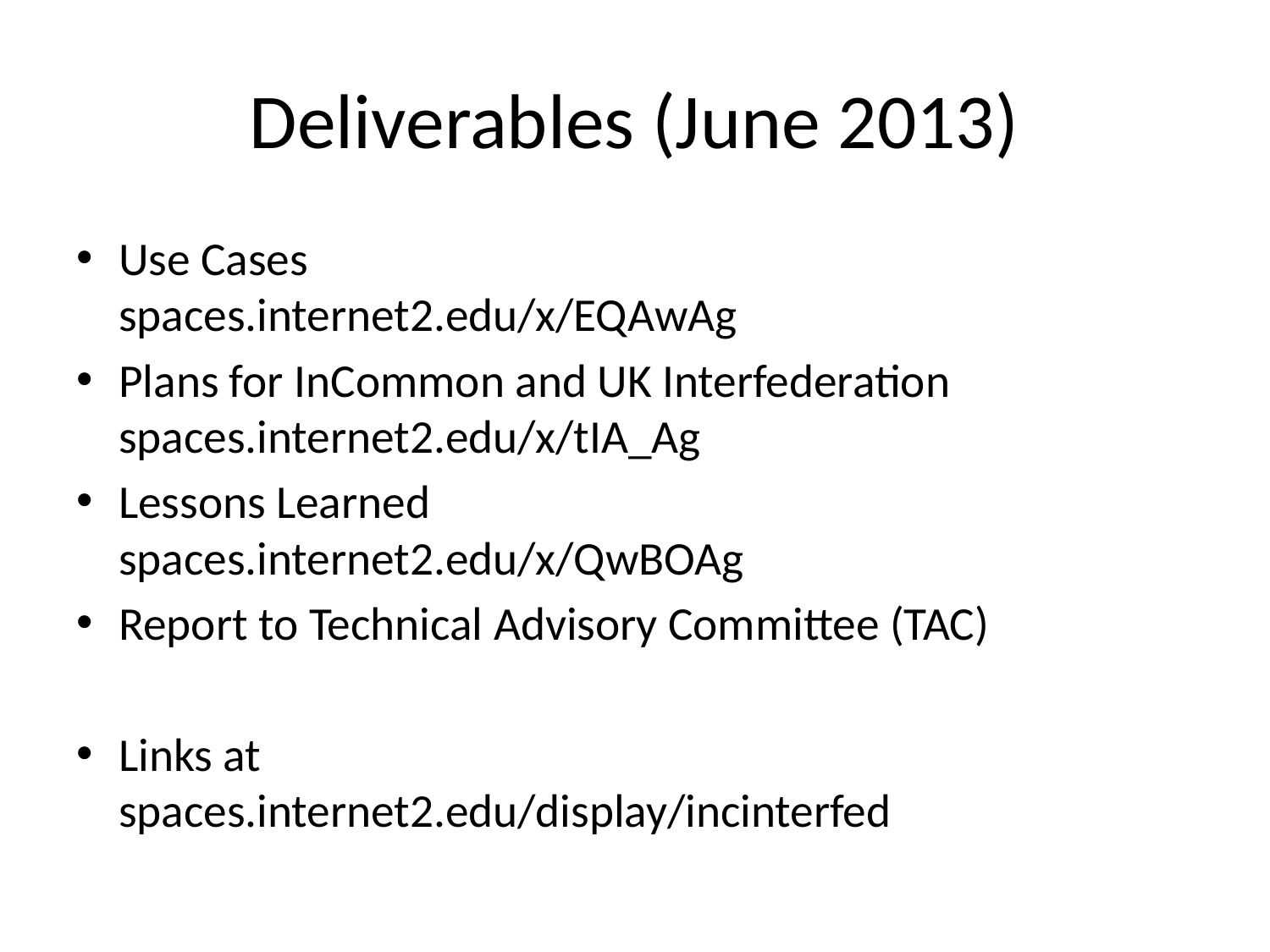

# Deliverables (June 2013)
Use Cases
spaces.internet2.edu/x/EQAwAg
Plans for InCommon and UK Interfederation
spaces.internet2.edu/x/tIA_Ag
Lessons Learned
spaces.internet2.edu/x/QwBOAg
Report to Technical Advisory Committee (TAC)

Links at
spaces.internet2.edu/display/incinterfed